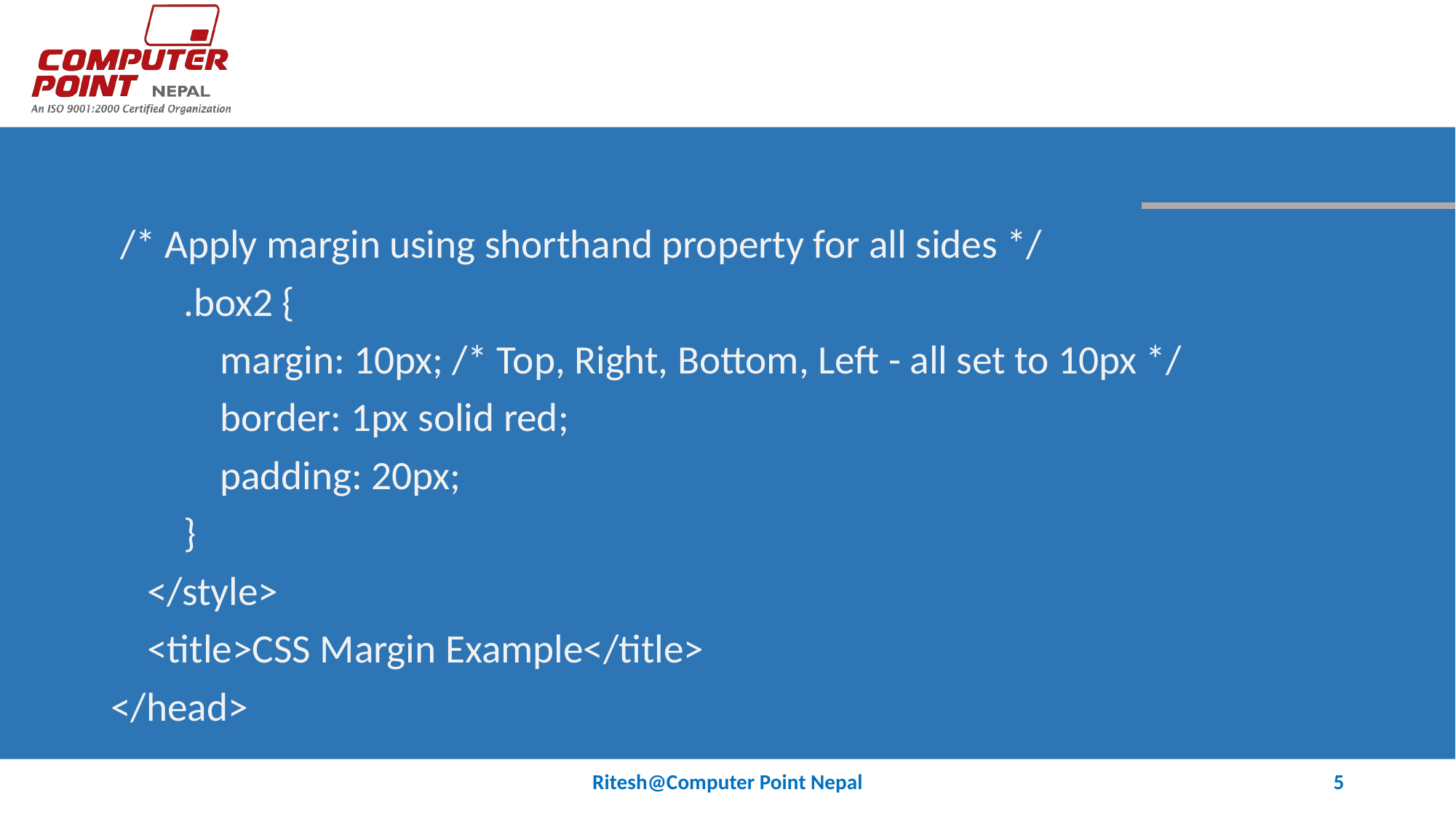

#
 /* Apply margin using shorthand property for all sides */
        .box2 {
            margin: 10px; /* Top, Right, Bottom, Left - all set to 10px */
            border: 1px solid red;
            padding: 20px;
        }
    </style>
    <title>CSS Margin Example</title>
</head>

Ritesh@Computer Point Nepal

5